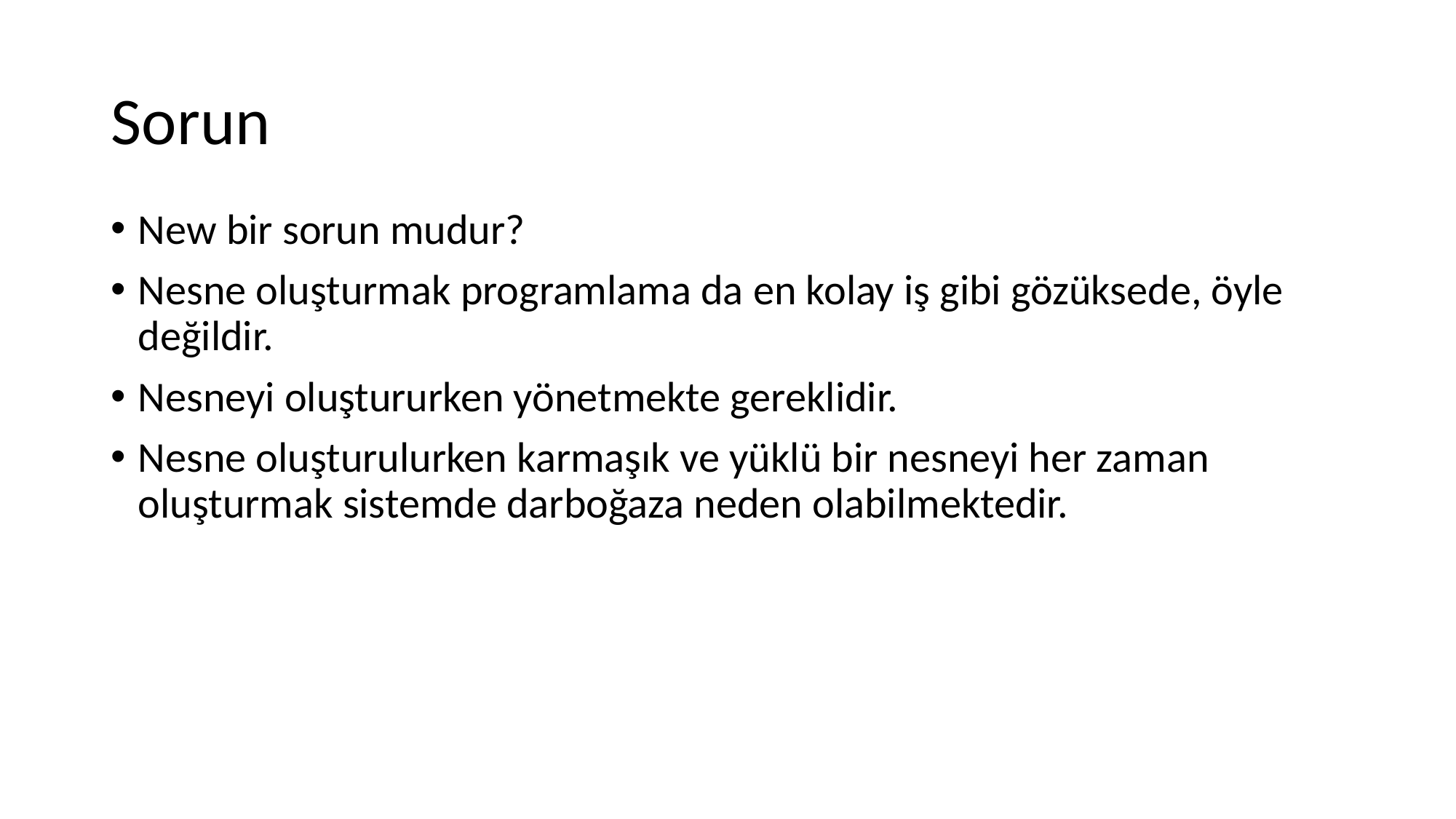

# Sorun
New bir sorun mudur?
Nesne oluşturmak programlama da en kolay iş gibi gözüksede, öyle değildir.
Nesneyi oluştururken yönetmekte gereklidir.
Nesne oluşturulurken karmaşık ve yüklü bir nesneyi her zaman oluşturmak sistemde darboğaza neden olabilmektedir.